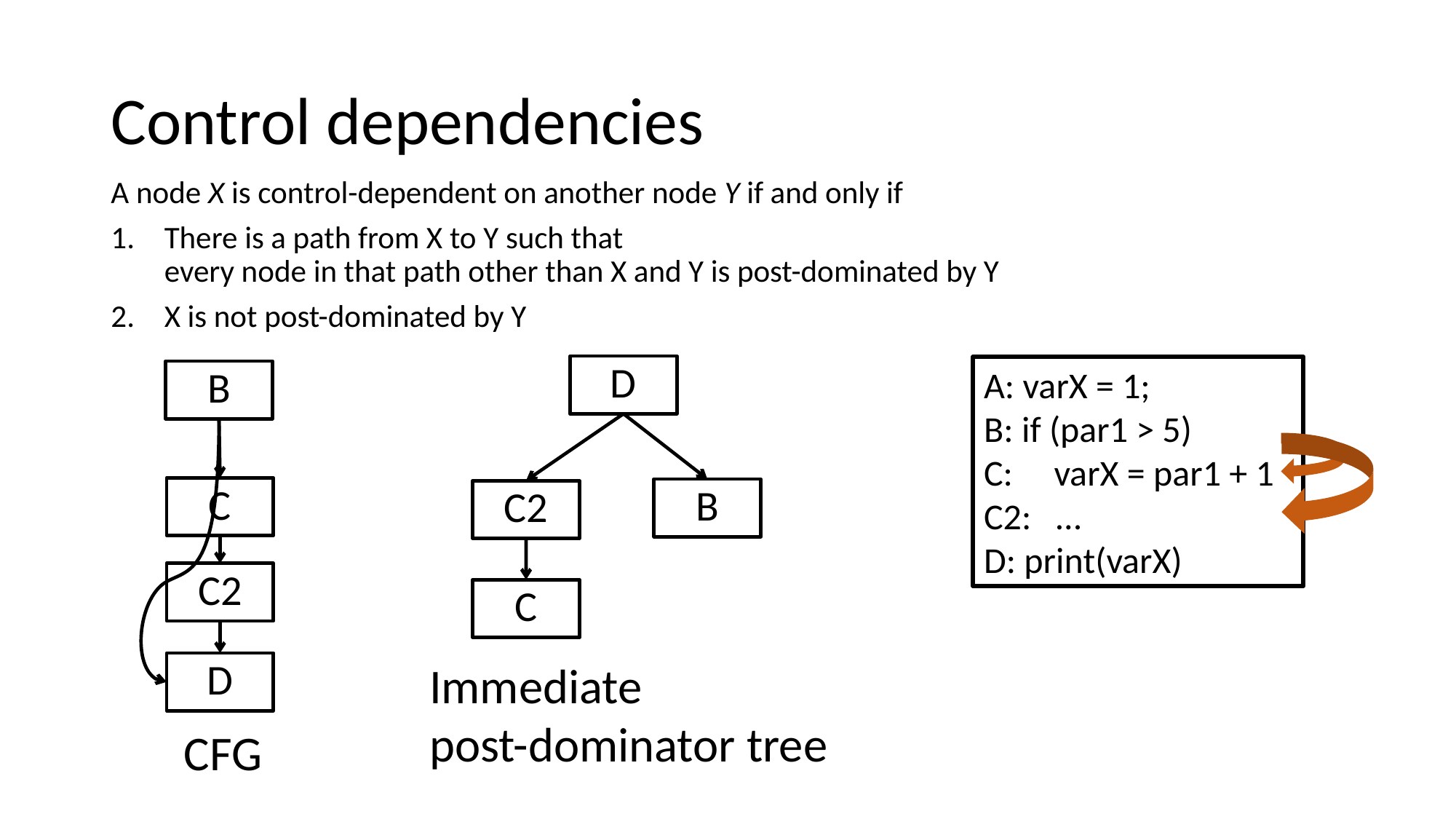

# Control dependencies
A node X is control-dependent on another node Y if and only if
There is a path from X to Y such that
every node in that path other than X and Y is post-dominated by Y
X is not post-dominated by Y
D
A: varX = 1;
B: if (par1 > 5)
C:     varX = par1 + 1
C2:   …
D: print(varX)
B

C
B
C2
C2
C
Immediate
post-dominator tree
D
CFG